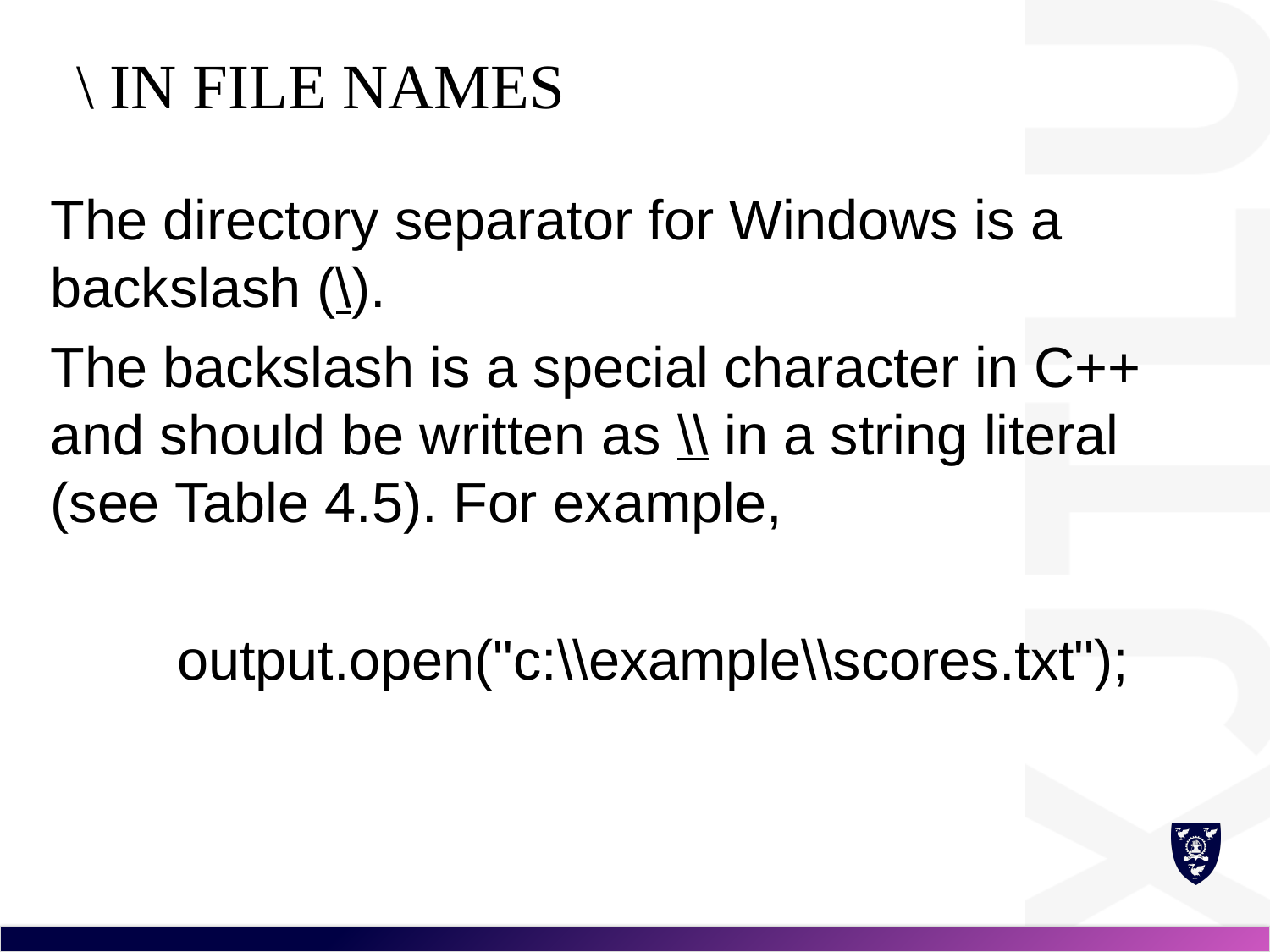

# \ in file names
The directory separator for Windows is a backslash (\).
The backslash is a special character in C++ and should be written as \\ in a string literal (see Table 4.5). For example,

	output.open("c:\\example\\scores.txt");
10